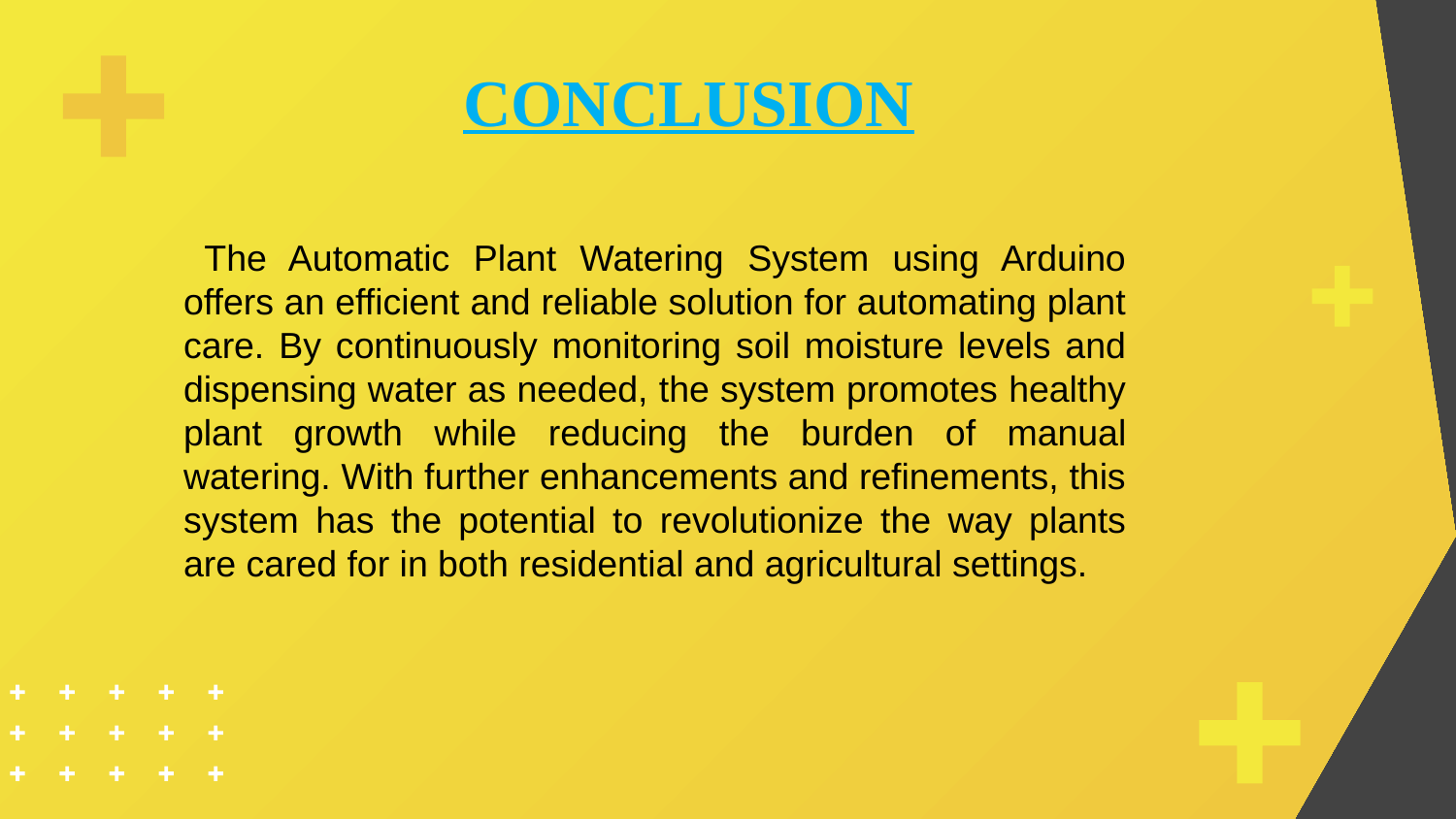

# CONCLUSION
 The Automatic Plant Watering System using Arduino offers an efficient and reliable solution for automating plant care. By continuously monitoring soil moisture levels and dispensing water as needed, the system promotes healthy plant growth while reducing the burden of manual watering. With further enhancements and refinements, this system has the potential to revolutionize the way plants are cared for in both residential and agricultural settings.